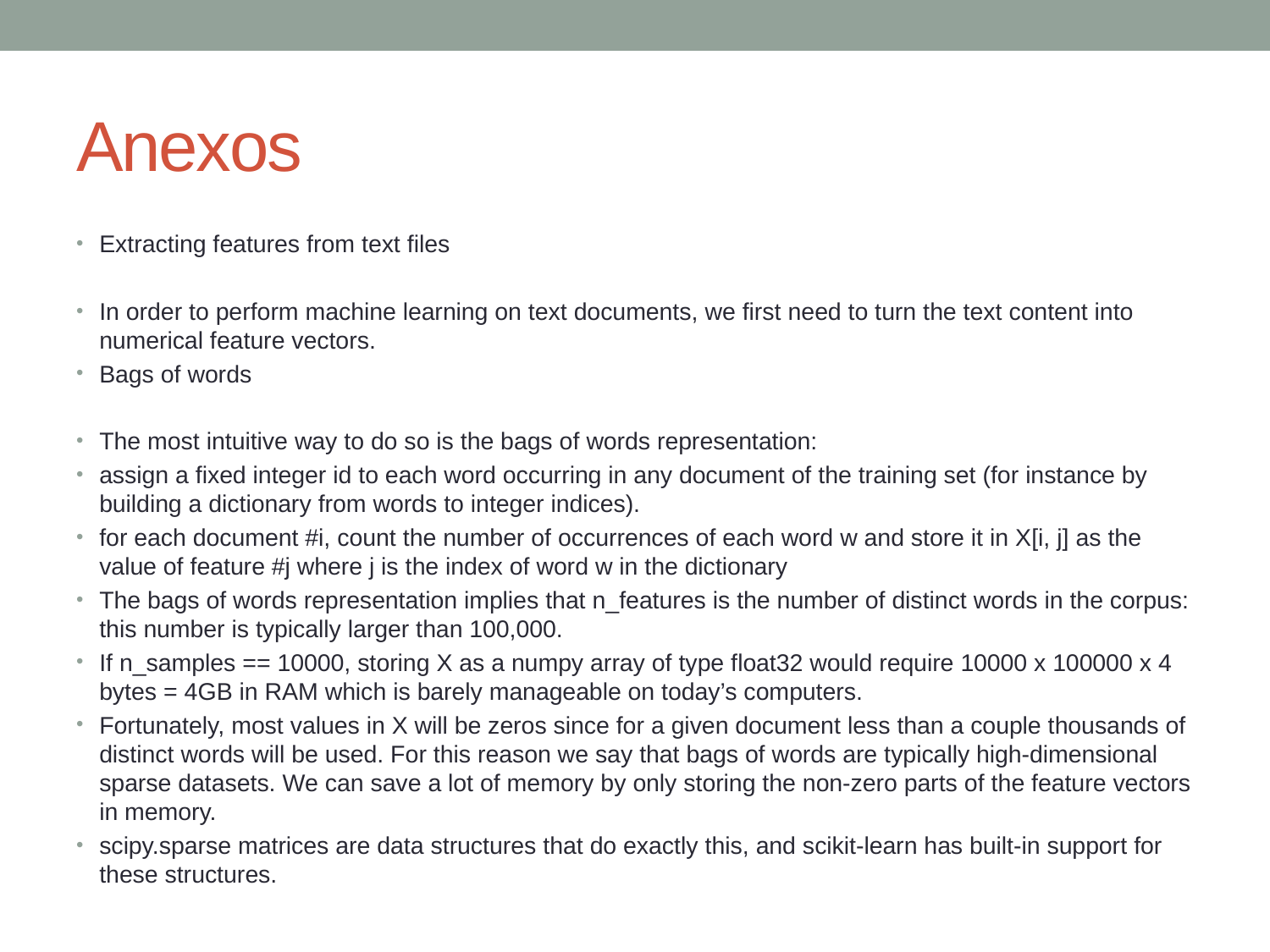

# Anexos
Extracting features from text files

In order to perform machine learning on text documents, we first need to turn the text content into numerical feature vectors.
Bags of words

The most intuitive way to do so is the bags of words representation:
assign a fixed integer id to each word occurring in any document of the training set (for instance by building a dictionary from words to integer indices).
for each document #i, count the number of occurrences of each word w and store it in X[i, j] as the value of feature #j where j is the index of word w in the dictionary
The bags of words representation implies that n_features is the number of distinct words in the corpus: this number is typically larger than 100,000.
If n_samples == 10000, storing X as a numpy array of type float32 would require 10000 x 100000 x 4 bytes = 4GB in RAM which is barely manageable on today’s computers.
Fortunately, most values in X will be zeros since for a given document less than a couple thousands of distinct words will be used. For this reason we say that bags of words are typically high-dimensional sparse datasets. We can save a lot of memory by only storing the non-zero parts of the feature vectors in memory.
scipy.sparse matrices are data structures that do exactly this, and scikit-learn has built-in support for these structures.